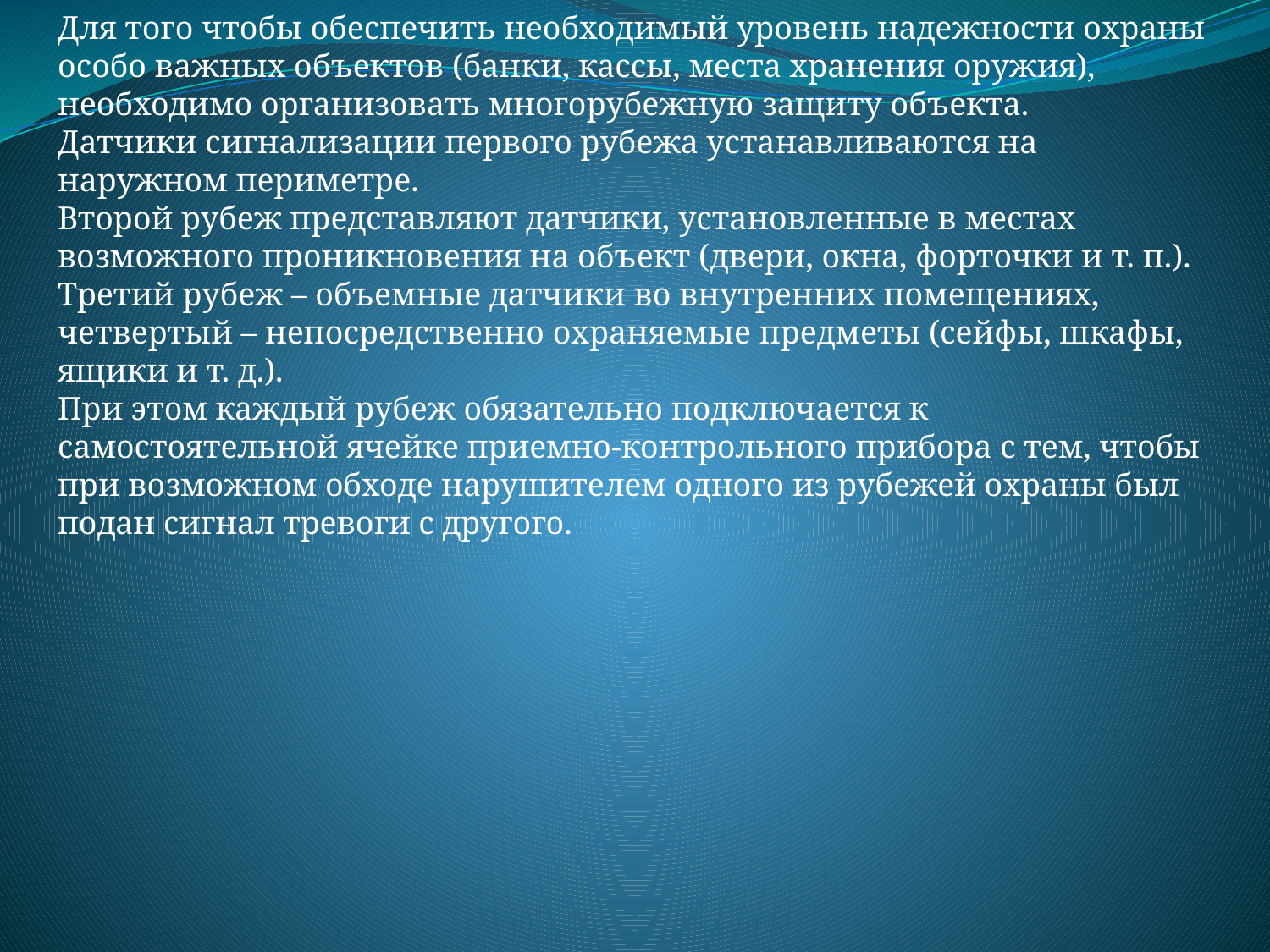

Для того чтобы обеспечить необходимый уровень надежности охраны особо важных объектов (банки, кассы, места хранения оружия), необходимо организовать многорубежную защиту объекта.
Датчики сигнализации первого рубежа устанавливаются на наружном периметре.
Второй рубеж представляют датчики, установленные в местах возможного проникновения на объект (двери, окна, форточки и т. п.).
Третий рубеж – объемные датчики во внутренних помещениях, четвертый – непосредственно охраняемые предметы (сейфы, шкафы, ящики и т. д.).
При этом каждый рубеж обязательно подключается к самостоятельной ячейке приемно-контрольного прибора с тем, чтобы при возможном обходе нарушителем одного из рубежей охраны был подан сигнал тревоги с другого.